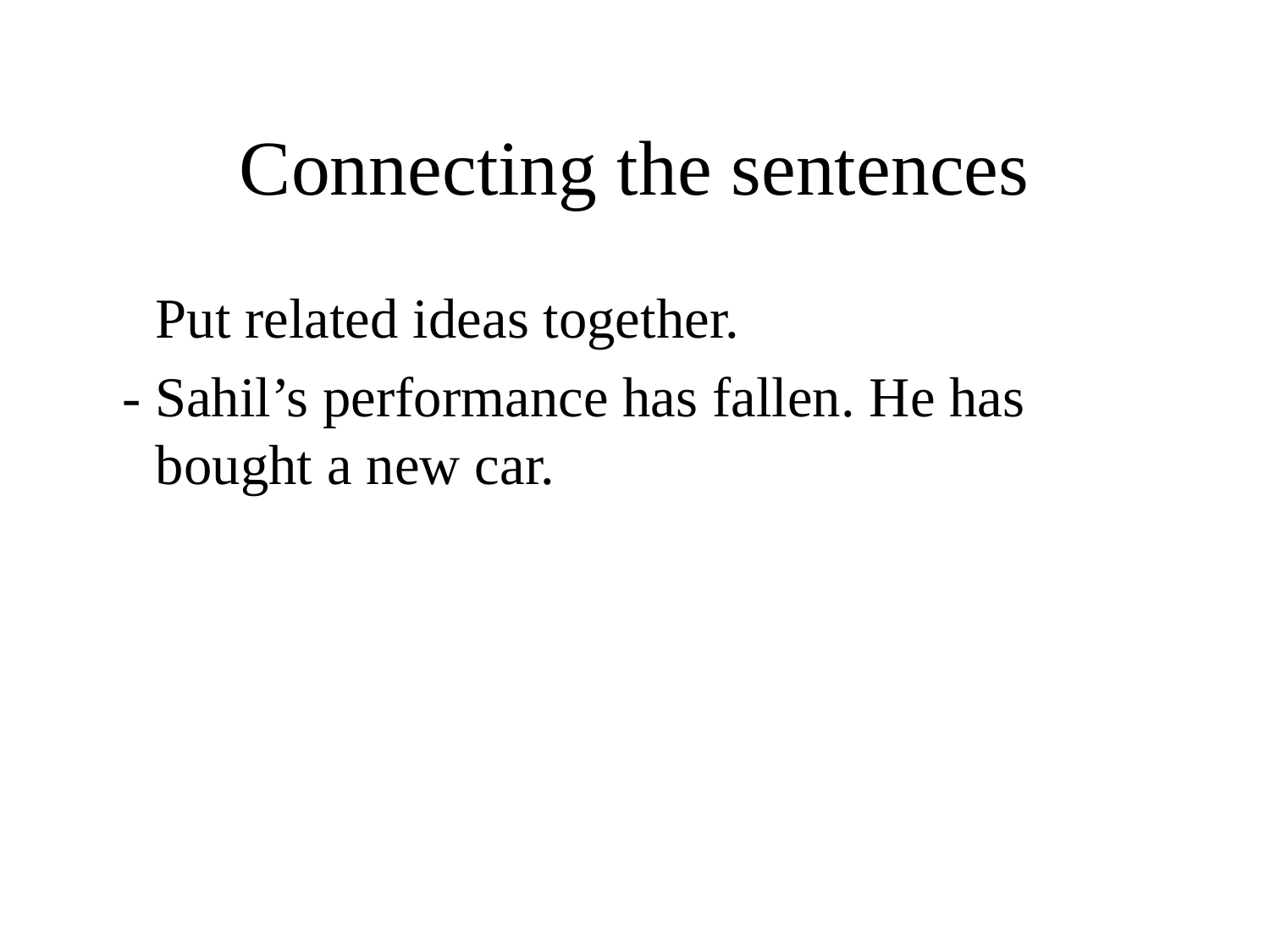

# Connecting the sentences
	Put related ideas together.
 - Sahil’s performance has fallen. He has bought a new car.